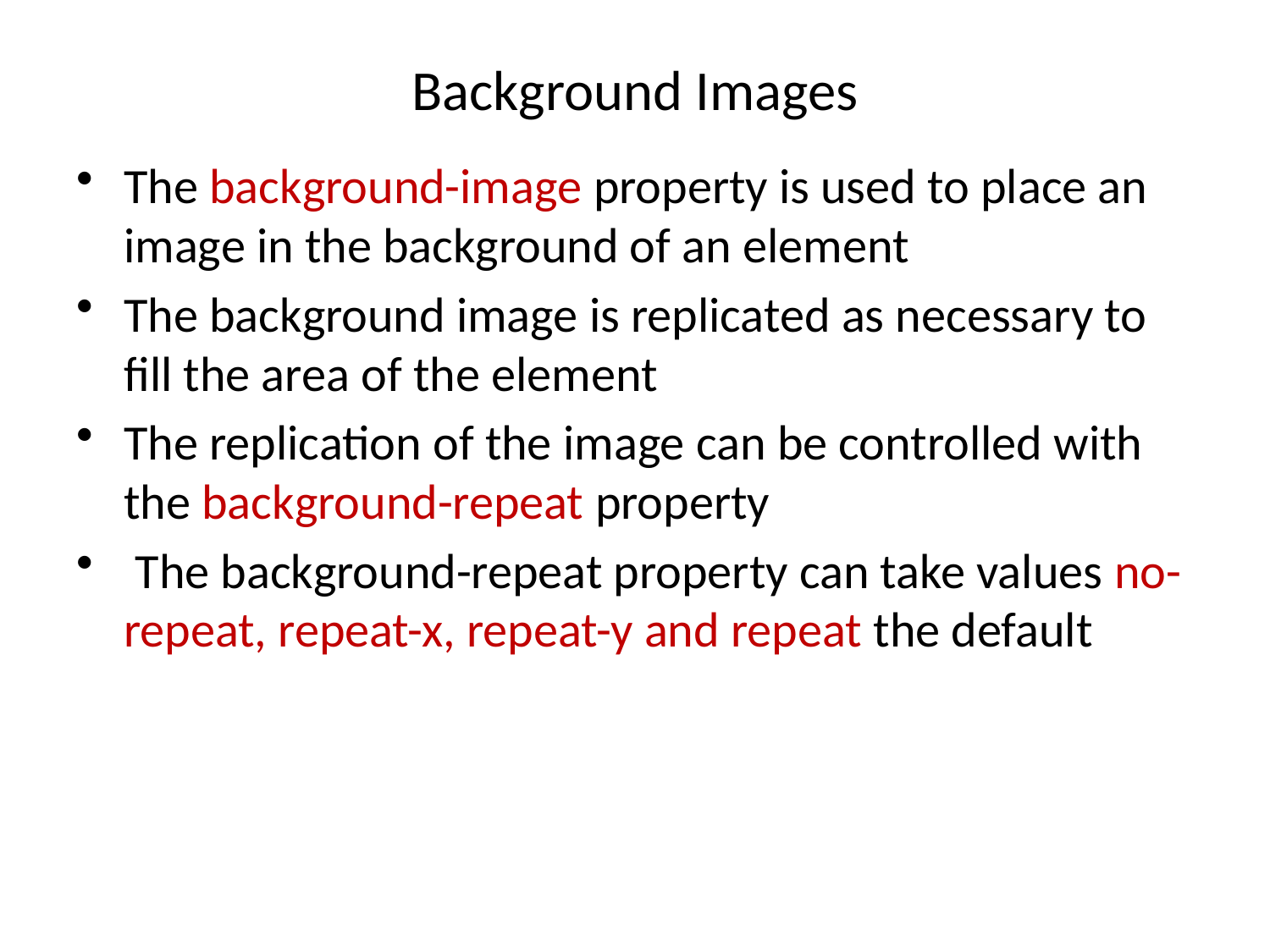

# Background Images
The background-image property is used to place an image in the background of an element
The background image is replicated as necessary to fill the area of the element
The replication of the image can be controlled with the background-repeat property
 The background-repeat property can take values no-repeat, repeat-x, repeat-y and repeat the default